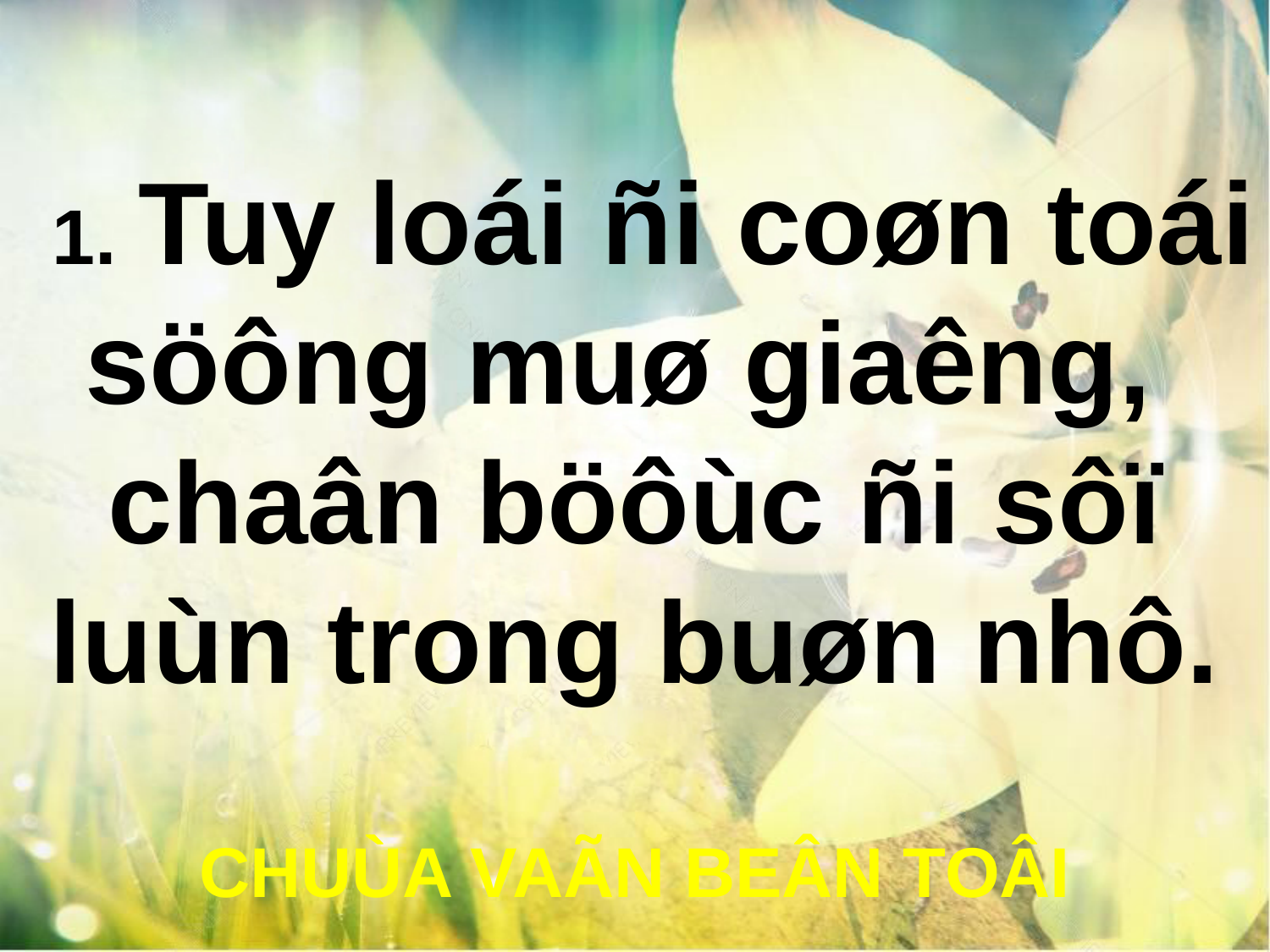

1. Tuy loái ñi coøn toái söông muø giaêng,
chaân böôùc ñi sôï luùn trong buøn nhô.
CHUÙA VAÃN BEÂN TOÂI